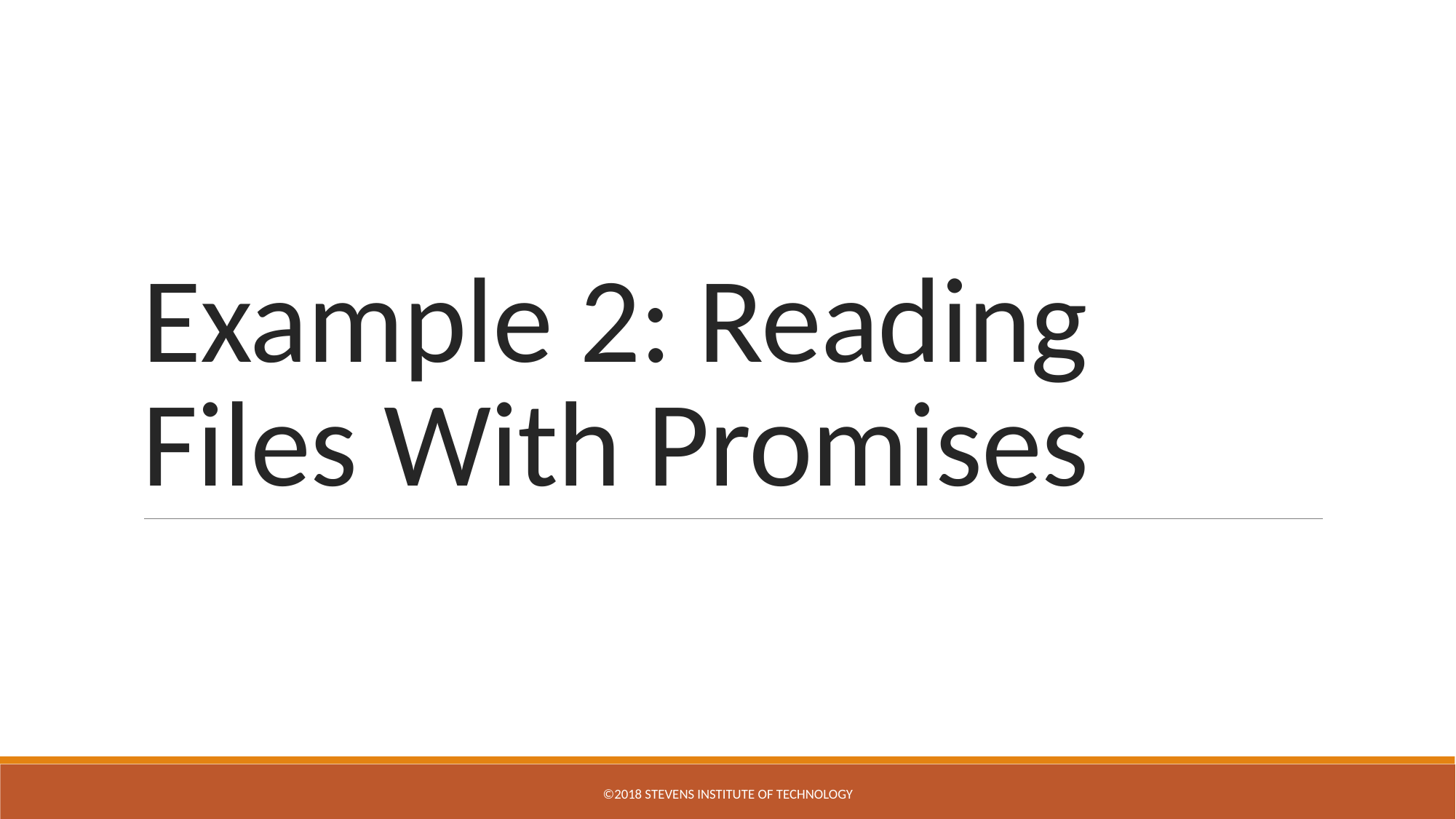

# Example 2: Reading Files With Promises

©2018 STEVENS INSTITUTE OF TECHNOLOGY